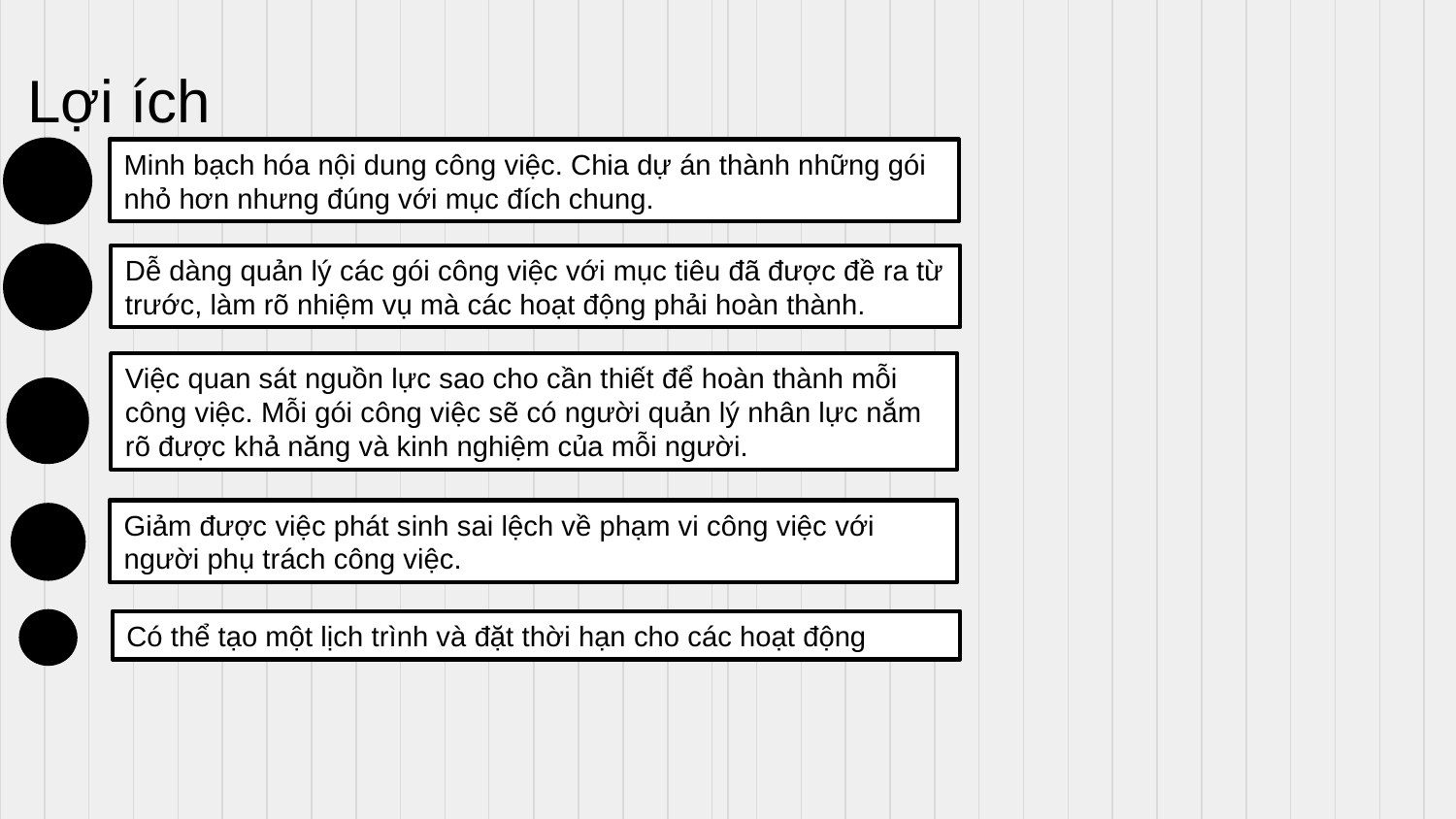

# Lợi ích

Minh bạch hóa nội dung công việc. Chia dự án thành những gói nhỏ hơn nhưng đúng với mục đích chung.

Dễ dàng quản lý các gói công việc với mục tiêu đã được đề ra từ trước, làm rõ nhiệm vụ mà các hoạt động phải hoàn thành.
Việc quan sát nguồn lực sao cho cần thiết để hoàn thành mỗi công việc. Mỗi gói công việc sẽ có người quản lý nhân lực nắm rõ được khả năng và kinh nghiệm của mỗi người.

Giảm được việc phát sinh sai lệch về phạm vi công việc với người phụ trách công việc.

Có thể tạo một lịch trình và đặt thời hạn cho các hoạt động